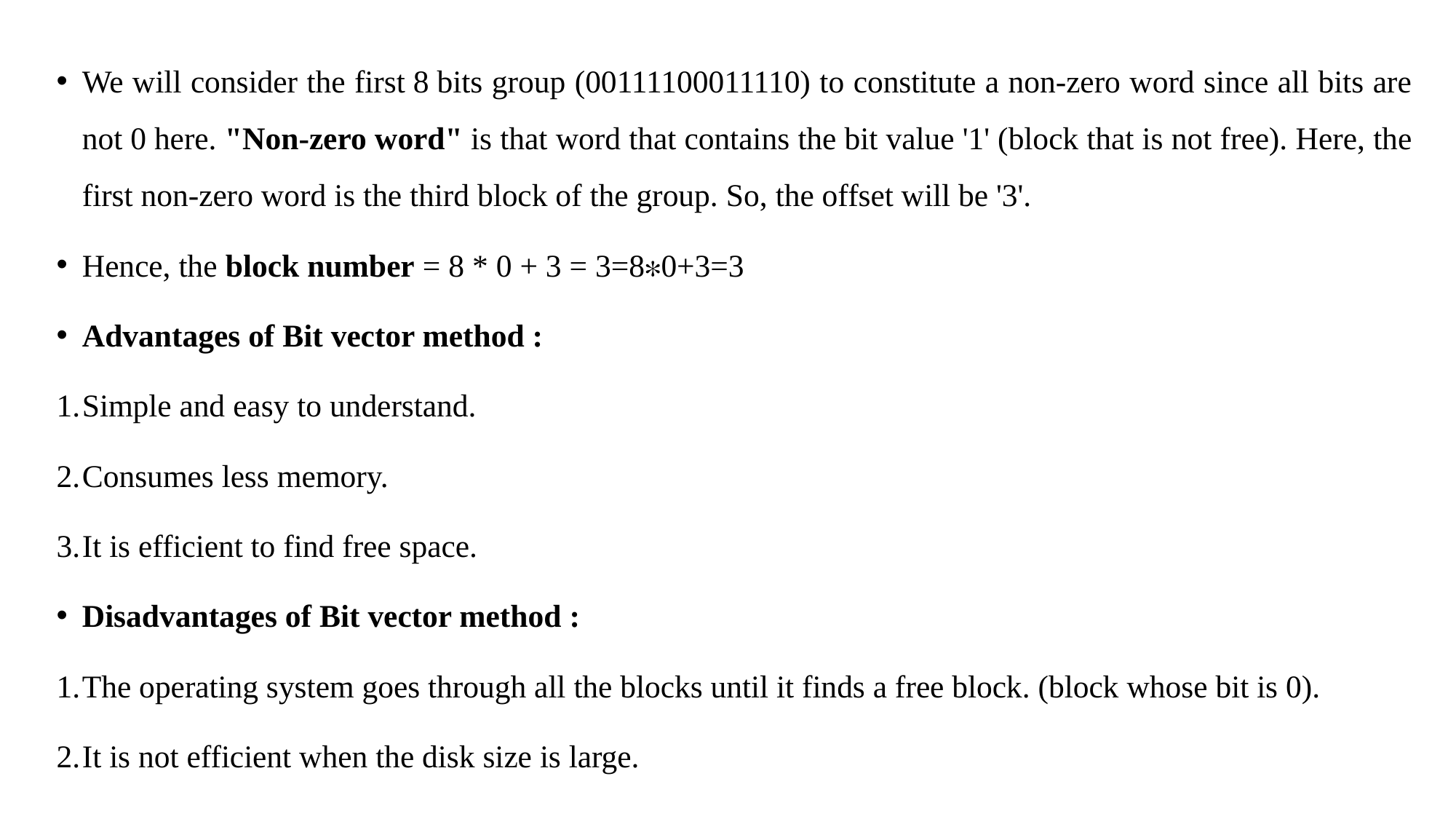

We will consider the first 8 bits group (00111100011110) to constitute a non-zero word since all bits are not 0 here. "Non-zero word" is that word that contains the bit value '1' (block that is not free). Here, the first non-zero word is the third block of the group. So, the offset will be '3'.
Hence, the block number = 8 * 0 + 3 = 3=8∗0+3=3
Advantages of Bit vector method :
Simple and easy to understand.
Consumes less memory.
It is efficient to find free space.
Disadvantages of Bit vector method :
The operating system goes through all the blocks until it finds a free block. (block whose bit is 0).
It is not efficient when the disk size is large.